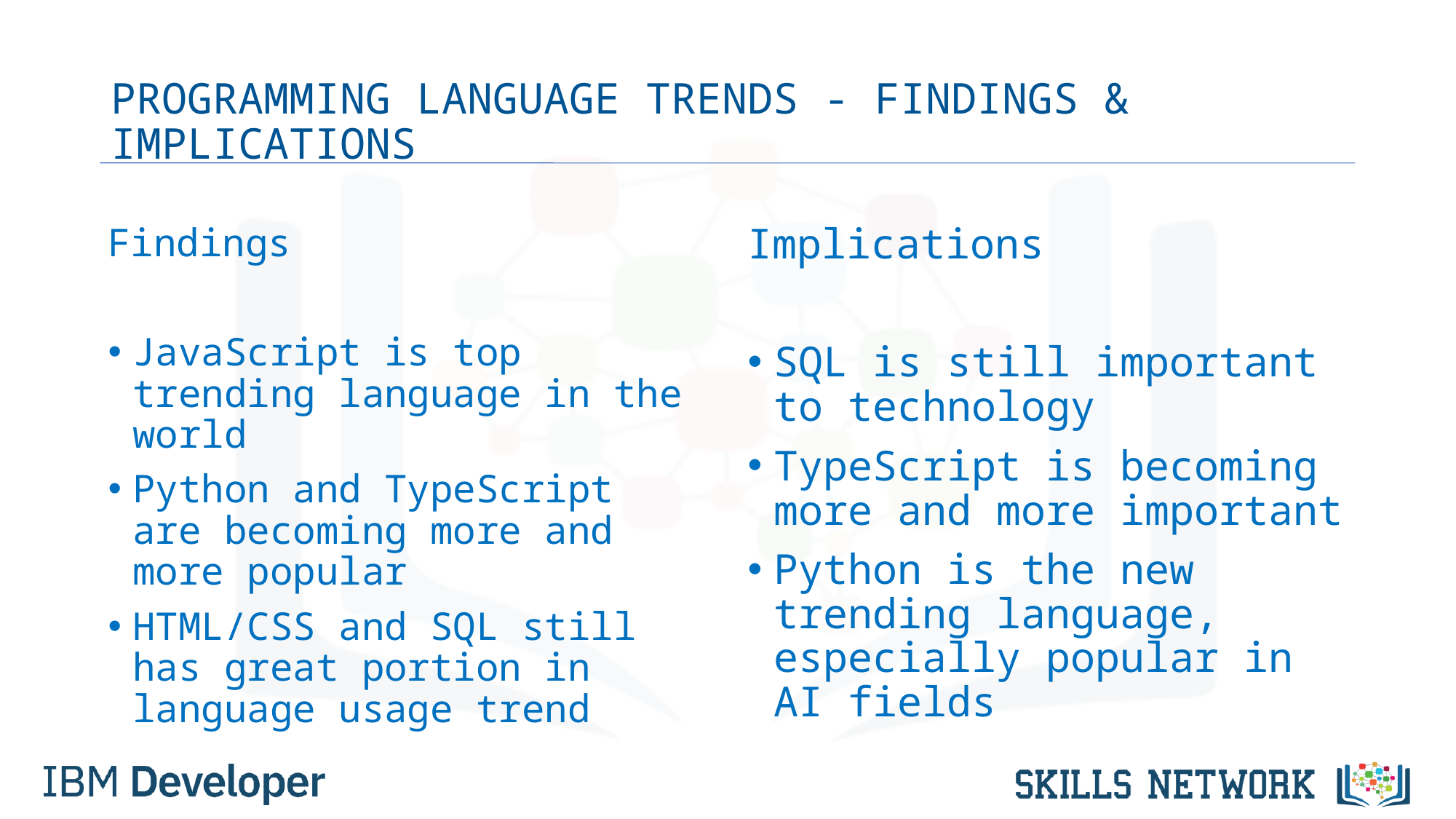

# PROGRAMMING LANGUAGE TRENDS - FINDINGS & IMPLICATIONS
Findings

JavaScript is top trending language in the world
Python and TypeScript are becoming more and more popular
HTML/CSS and SQL still has great portion in language usage trend
Implications

SQL is still important to technology
TypeScript is becoming more and more important
Python is the new trending language, especially popular in AI fields